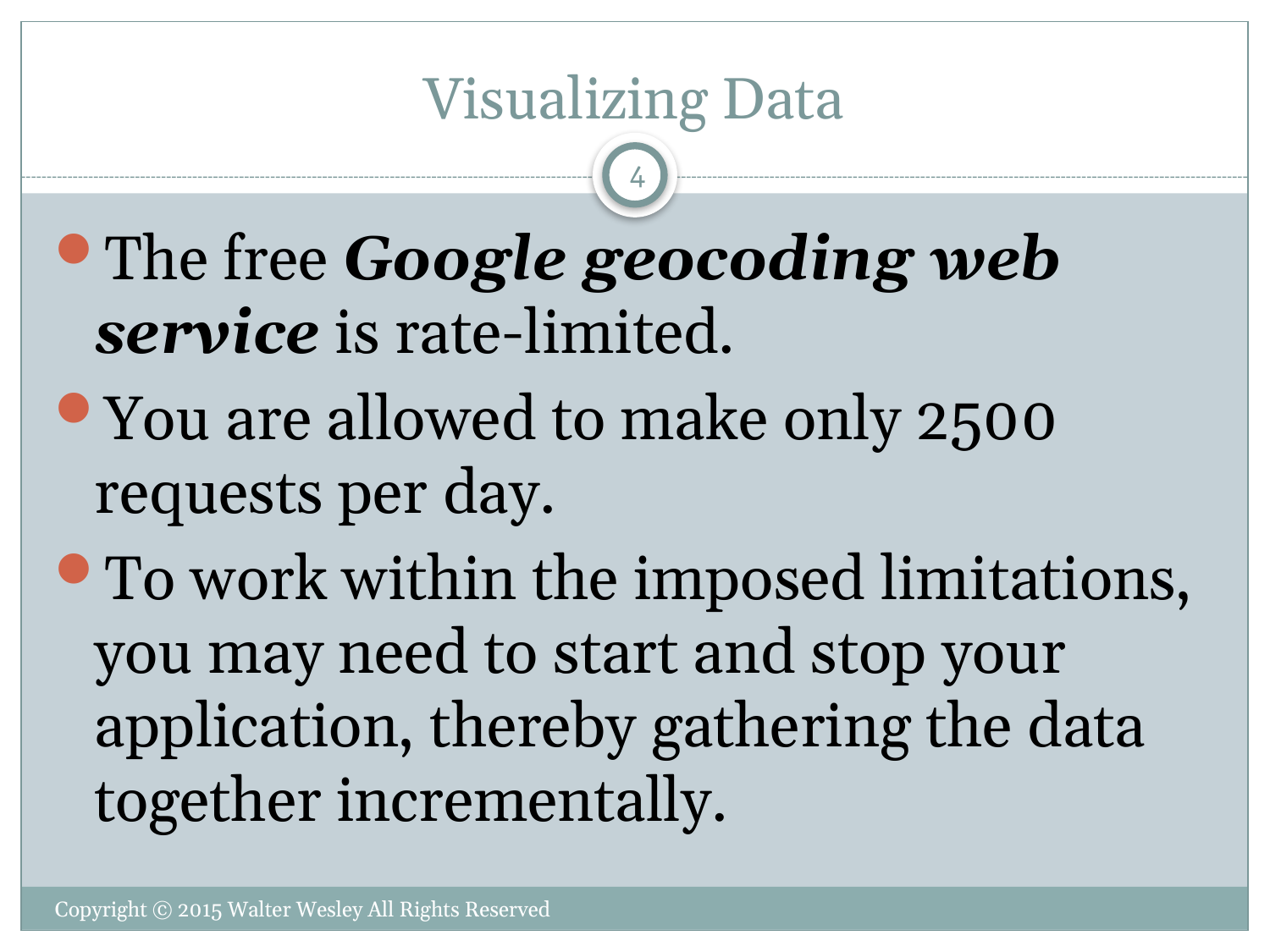

# Visualizing Data
4
The free Google geocoding web service is rate-limited.
You are allowed to make only 2500 requests per day.
To work within the imposed limitations, you may need to start and stop your application, thereby gathering the data together incrementally.

Copyright © 2015 Walter Wesley All Rights Reserved